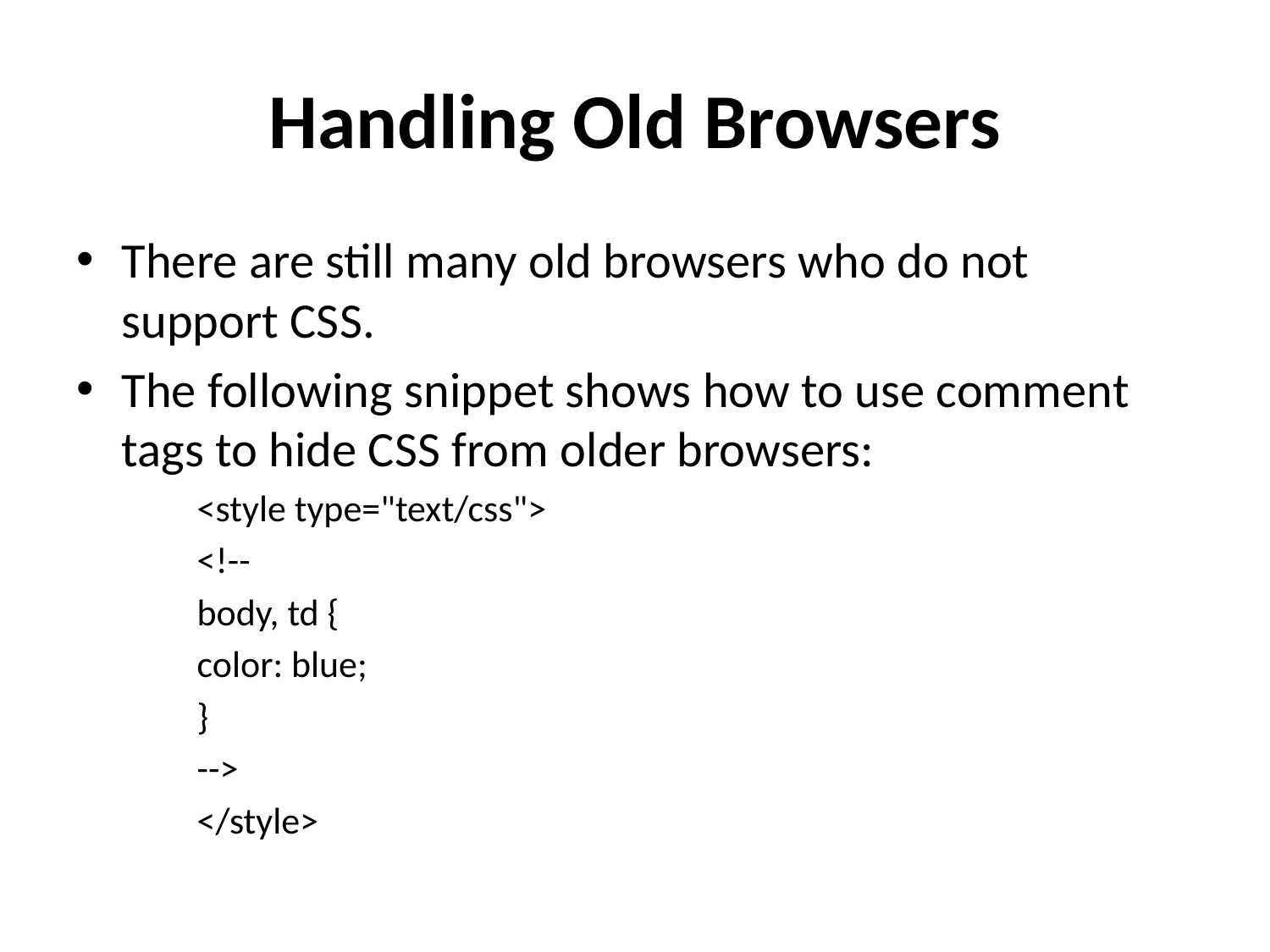

# Handling Old Browsers
There are still many old browsers who do not support CSS.
The following snippet shows how to use comment tags to hide CSS from older browsers:
<style type="text/css">
<!--
body, td {
color: blue;
}
-->
</style>